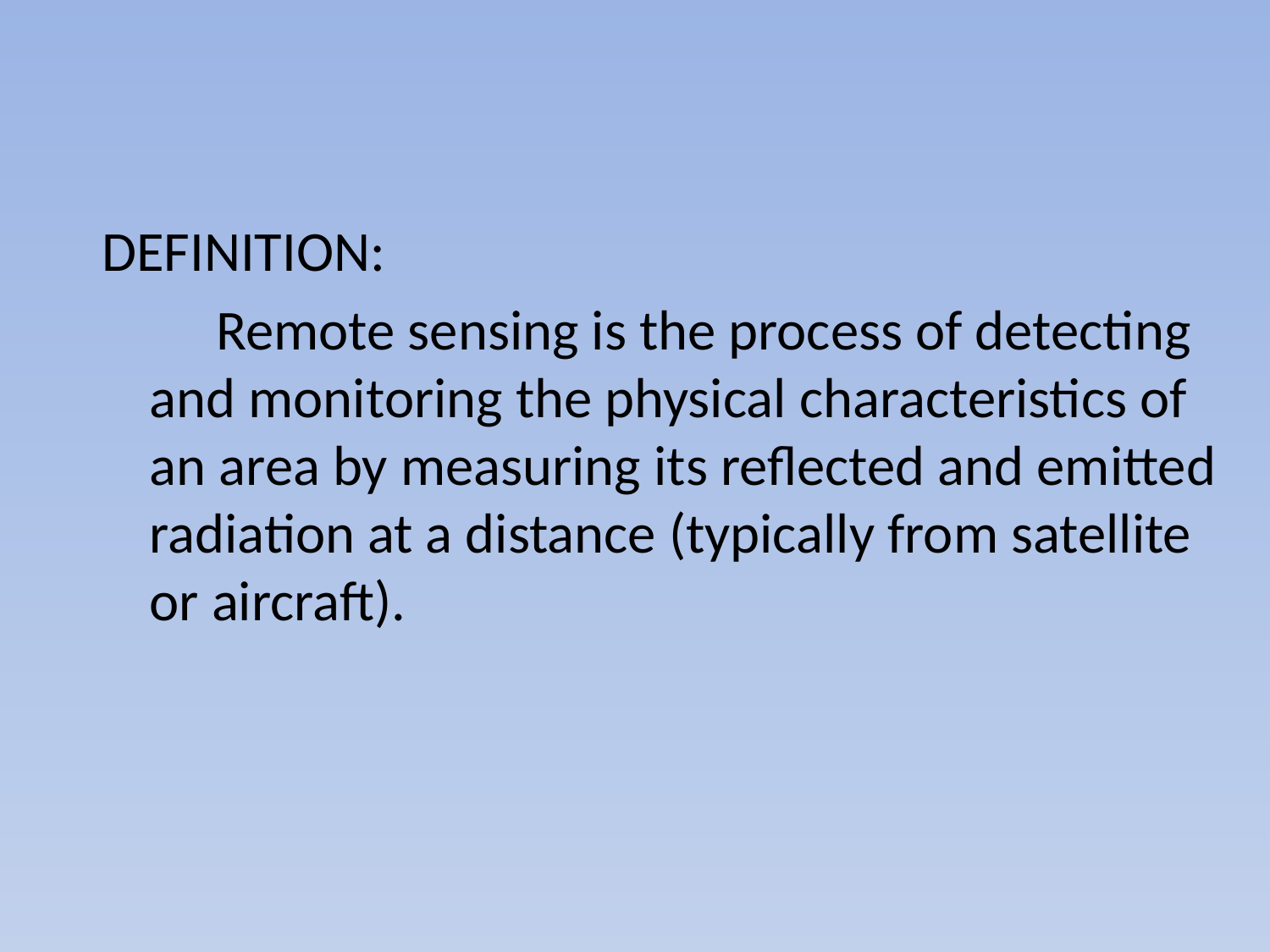

DEFINITION:
         Remote sensing is the process of detecting and monitoring the physical characteristics of an area by measuring its reflected and emitted radiation at a distance (typically from satellite or aircraft).